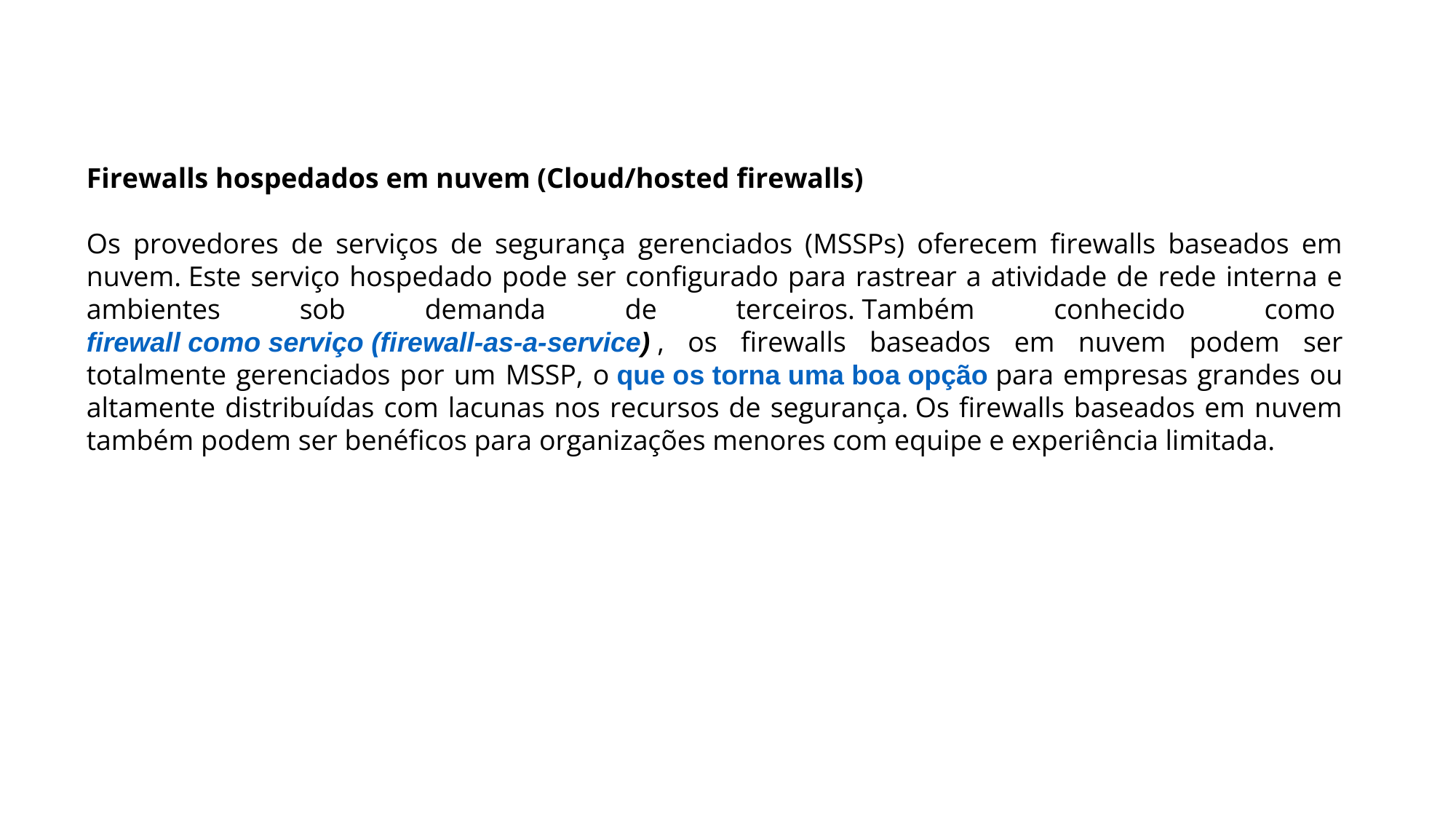

Firewalls hospedados em nuvem (Cloud/hosted firewalls)

Os provedores de serviços de segurança gerenciados (MSSPs) oferecem firewalls baseados em nuvem. Este serviço hospedado pode ser configurado para rastrear a atividade de rede interna e ambientes sob demanda de terceiros. Também conhecido como firewall como serviço (firewall-as-a-service) , os firewalls baseados em nuvem podem ser totalmente gerenciados por um MSSP, o que os torna uma boa opção para empresas grandes ou altamente distribuídas com lacunas nos recursos de segurança. Os firewalls baseados em nuvem também podem ser benéficos para organizações menores com equipe e experiência limitada.